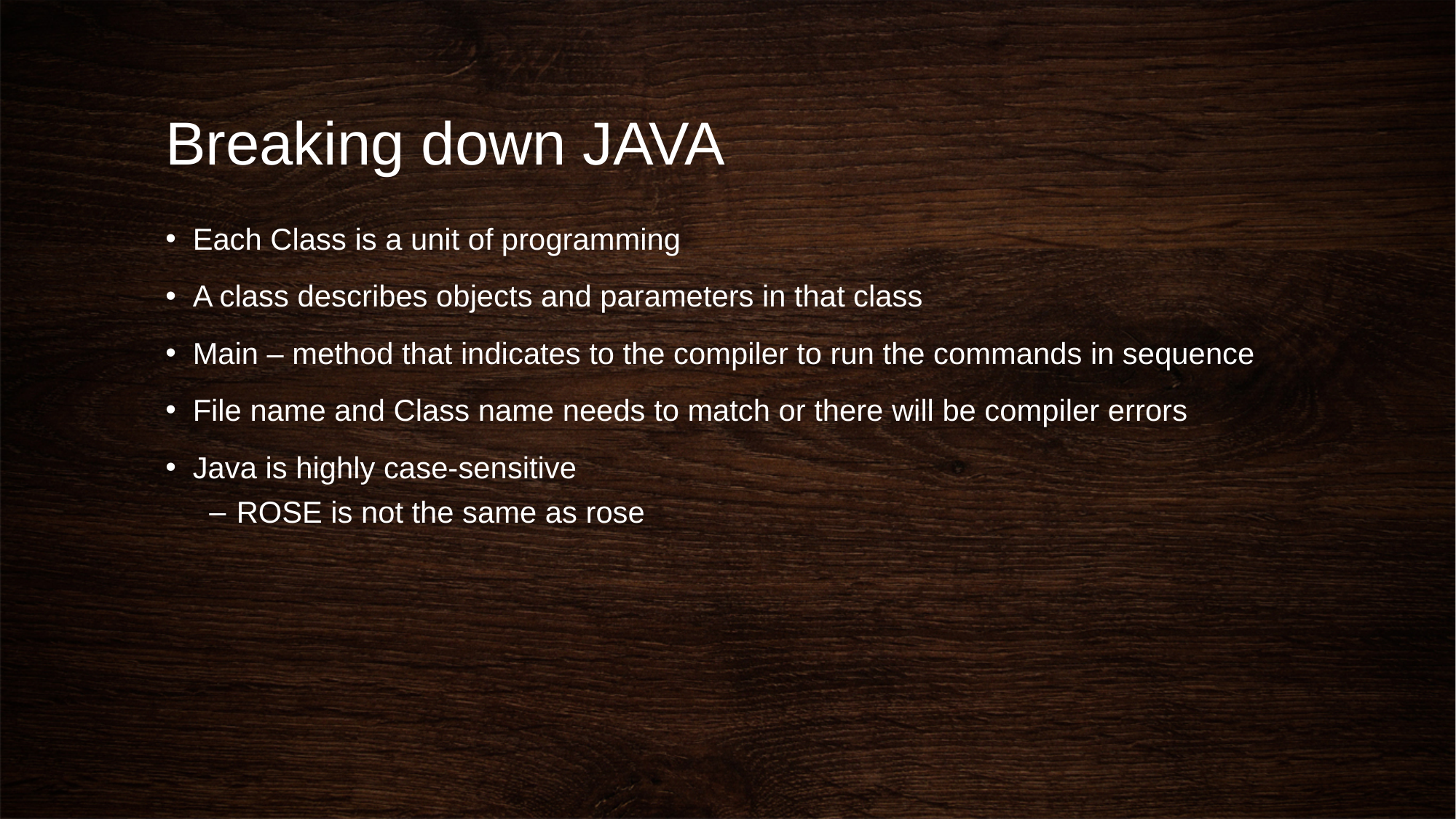

# Breaking down JAVA
Each Class is a unit of programming
A class describes objects and parameters in that class
Main – method that indicates to the compiler to run the commands in sequence
File name and Class name needs to match or there will be compiler errors
Java is highly case-sensitive
ROSE is not the same as rose